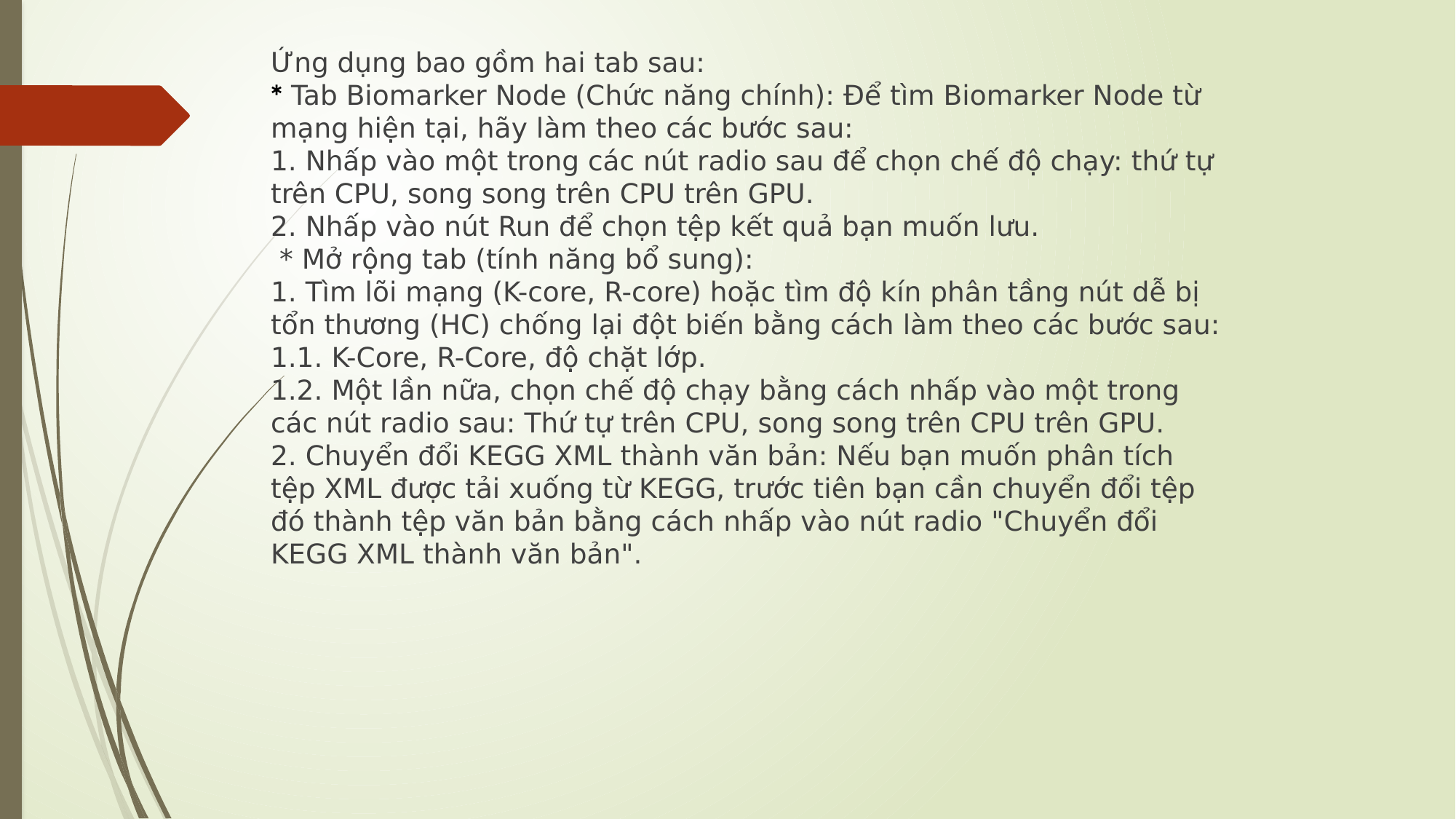

Ứng dụng bao gồm hai tab sau:
* Tab Biomarker Node (Chức năng chính): Để tìm Biomarker Node từ mạng hiện tại, hãy làm theo các bước sau:
1. Nhấp vào một trong các nút radio sau để chọn chế độ chạy: thứ tự trên CPU, song song trên CPU trên GPU.
2. Nhấp vào nút Run để chọn tệp kết quả bạn muốn lưu.
 * Mở rộng tab (tính năng bổ sung):
1. Tìm lõi mạng (K-core, R-core) hoặc tìm độ kín phân tầng nút dễ bị tổn thương (HC) chống lại đột biến bằng cách làm theo các bước sau:
1.1. K-Core, R-Core, độ chặt lớp.
1.2. Một lần nữa, chọn chế độ chạy bằng cách nhấp vào một trong các nút radio sau: Thứ tự trên CPU, song song trên CPU trên GPU.
2. Chuyển đổi KEGG XML thành văn bản: Nếu bạn muốn phân tích tệp XML được tải xuống từ KEGG, trước tiên bạn cần chuyển đổi tệp đó thành tệp văn bản bằng cách nhấp vào nút radio "Chuyển đổi KEGG XML thành văn bản".